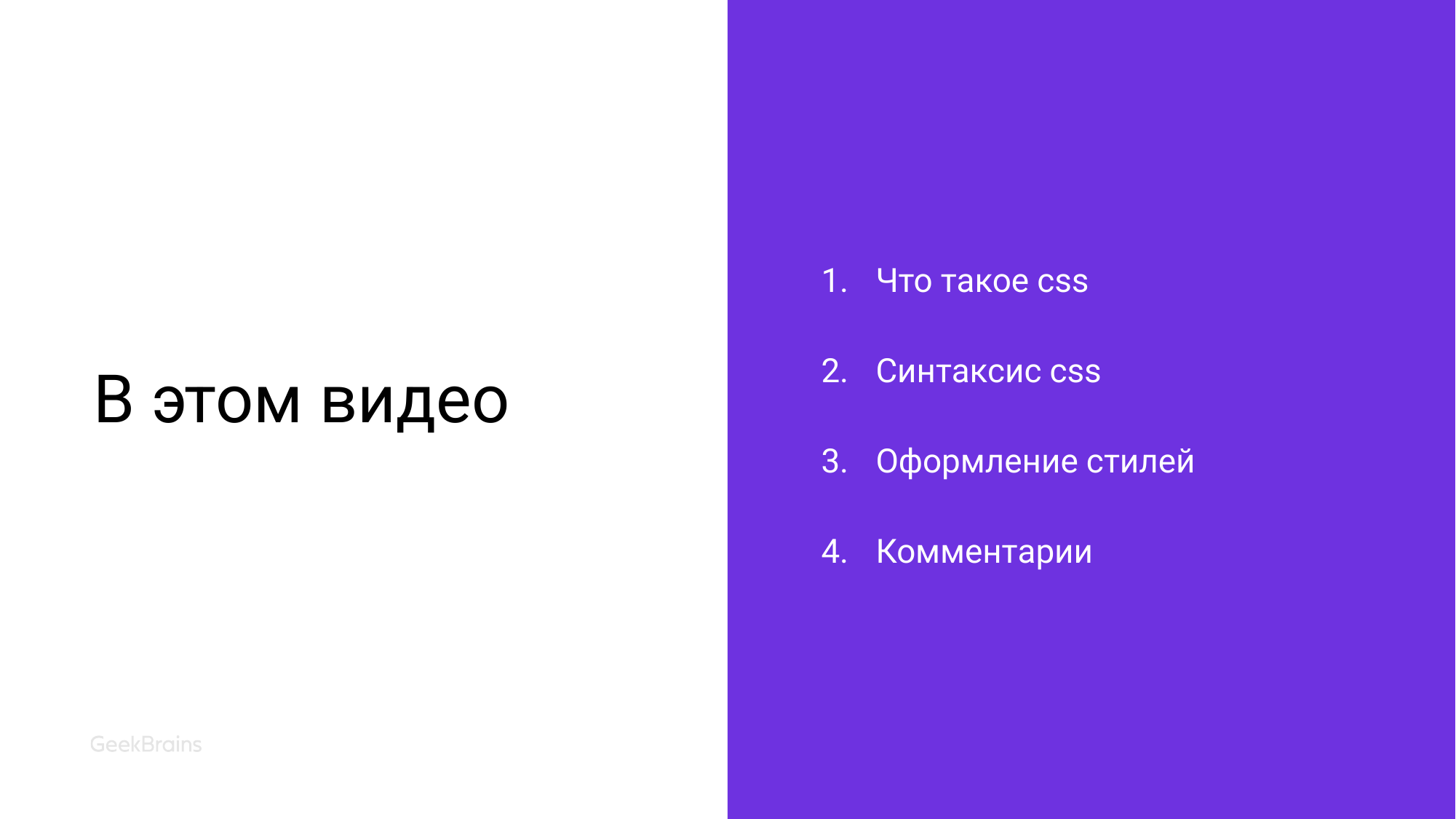

# В этом видео
Что такое css
Синтаксис css
Оформление стилей
Комментарии